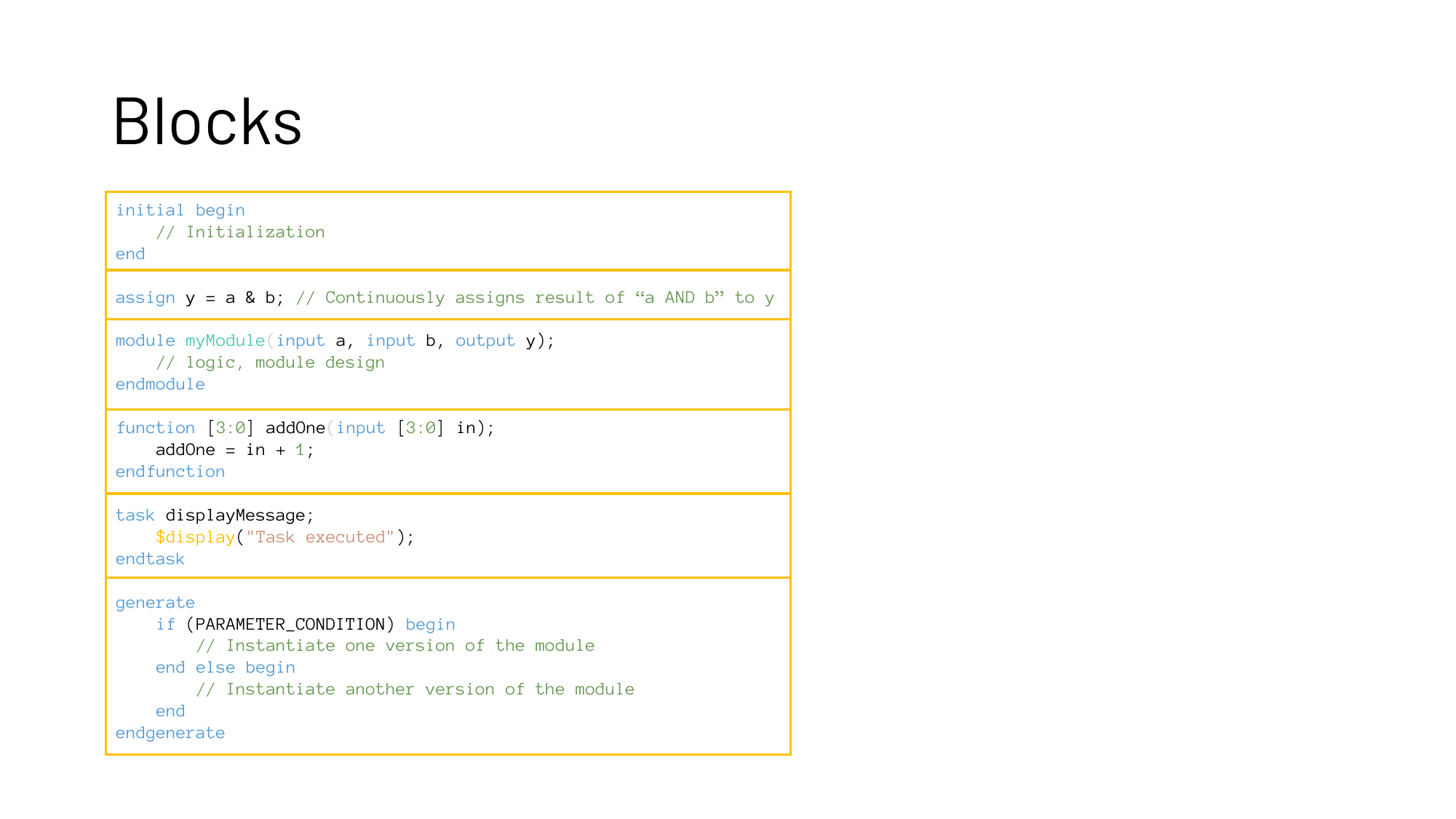

# Blocks
initial begin
    // Initialization
end
assign y = a & b; // Continuously assigns result of “a AND b” to y
module myModule(input a, input b, output y);
    // logic, module design
endmodule
function [3:0] addOne(input [3:0] in);
    addOne = in + 1;
endfunction
task displayMessage;
    $display("Task executed");
endtask
generate
    if (PARAMETER_CONDITION) begin
        // Instantiate one version of the module
    end else begin
        // Instantiate another version of the module
    end
endgenerate